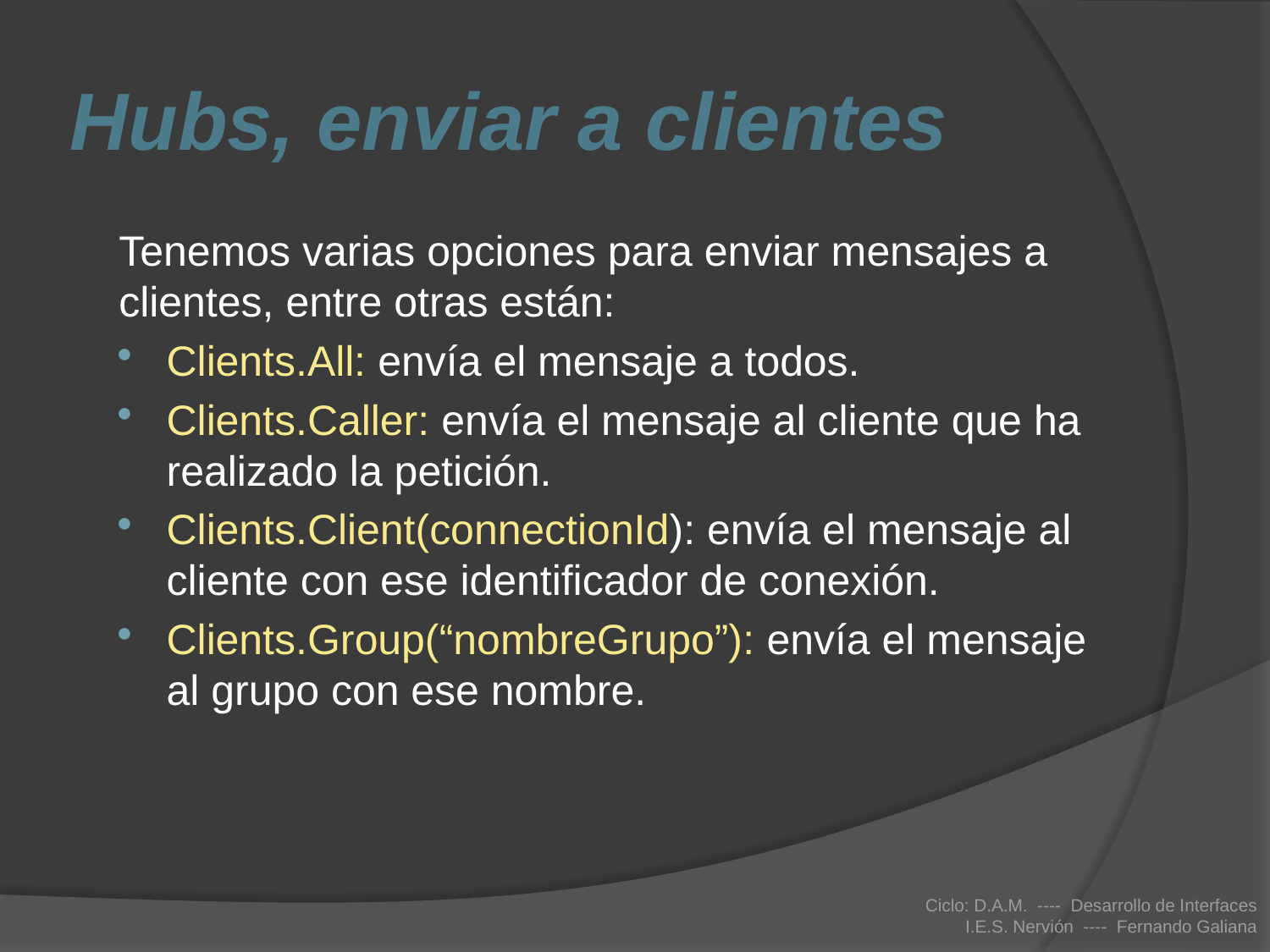

# Hubs, enviar a clientes

Tenemos varias opciones para enviar mensajes a clientes, entre otras están:
Clients.All: envía el mensaje a todos.
Clients.Caller: envía el mensaje al cliente que ha realizado la petición.
Clients.Client(connectionId): envía el mensaje al cliente con ese identificador de conexión.
Clients.Group(“nombreGrupo”): envía el mensaje al grupo con ese nombre.
Ciclo: D.A.M.  ----  Desarrollo de Interfaces
I.E.S. Nervión  ----  Fernando Galiana